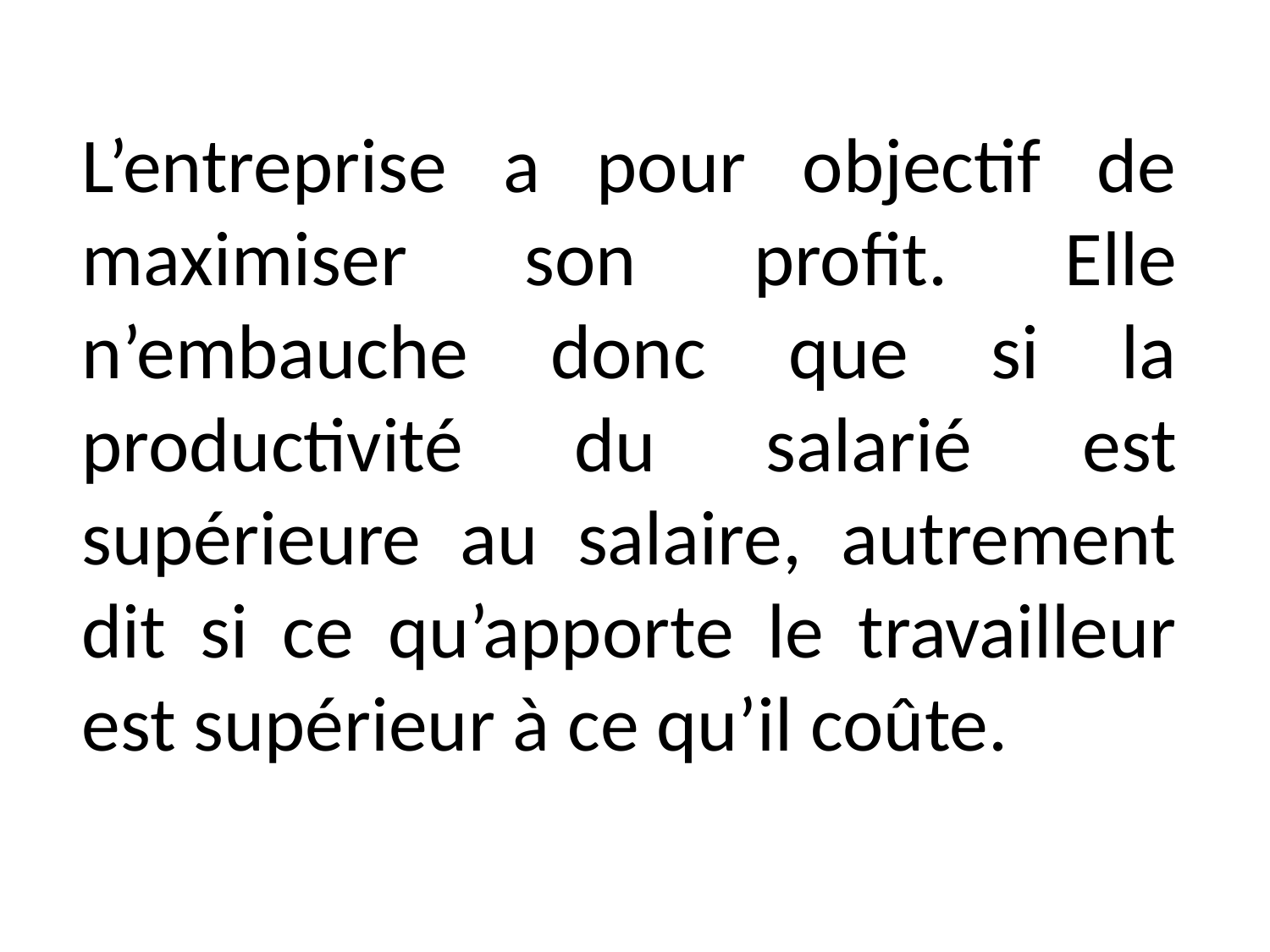

L’entreprise a pour objectif de maximiser son profit. Elle n’embauche donc que si la productivité du salarié est supérieure au salaire, autrement dit si ce qu’apporte le travailleur est supérieur à ce qu’il coûte.